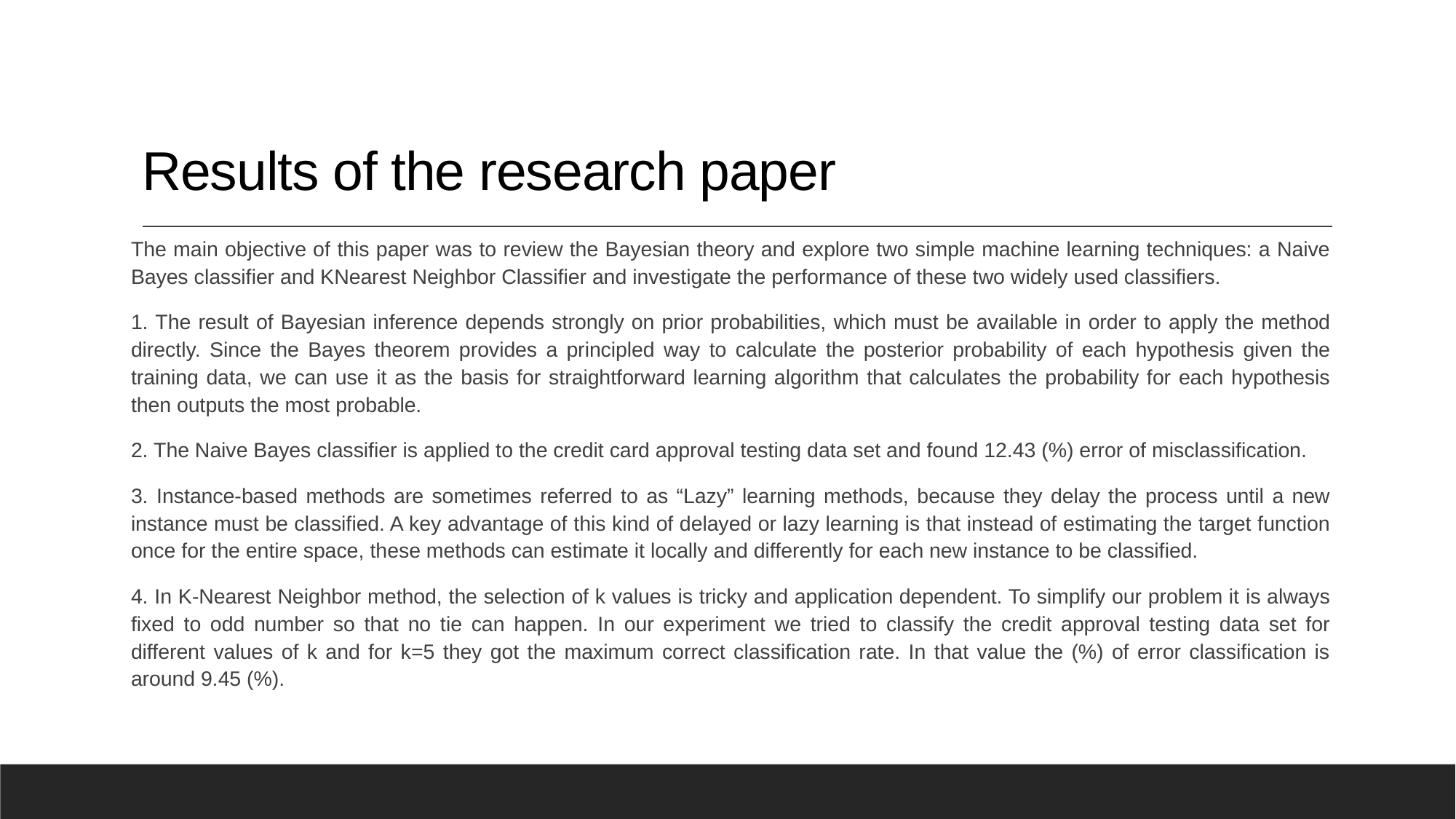

# Results of the research paper
The main objective of this paper was to review the Bayesian theory and explore two simple machine learning techniques: a Naive Bayes classifier and KNearest Neighbor Classifier and investigate the performance of these two widely used classifiers.
1. The result of Bayesian inference depends strongly on prior probabilities, which must be available in order to apply the method directly. Since the Bayes theorem provides a principled way to calculate the posterior probability of each hypothesis given the training data, we can use it as the basis for straightforward learning algorithm that calculates the probability for each hypothesis then outputs the most probable.
2. The Naive Bayes classifier is applied to the credit card approval testing data set and found 12.43 (%) error of misclassification.
3. Instance-based methods are sometimes referred to as “Lazy” learning methods, because they delay the process until a new instance must be classified. A key advantage of this kind of delayed or lazy learning is that instead of estimating the target function once for the entire space, these methods can estimate it locally and differently for each new instance to be classified.
4. In K-Nearest Neighbor method, the selection of k values is tricky and application dependent. To simplify our problem it is always fixed to odd number so that no tie can happen. In our experiment we tried to classify the credit approval testing data set for different values of k and for k=5 they got the maximum correct classification rate. In that value the (%) of error classification is around 9.45 (%).